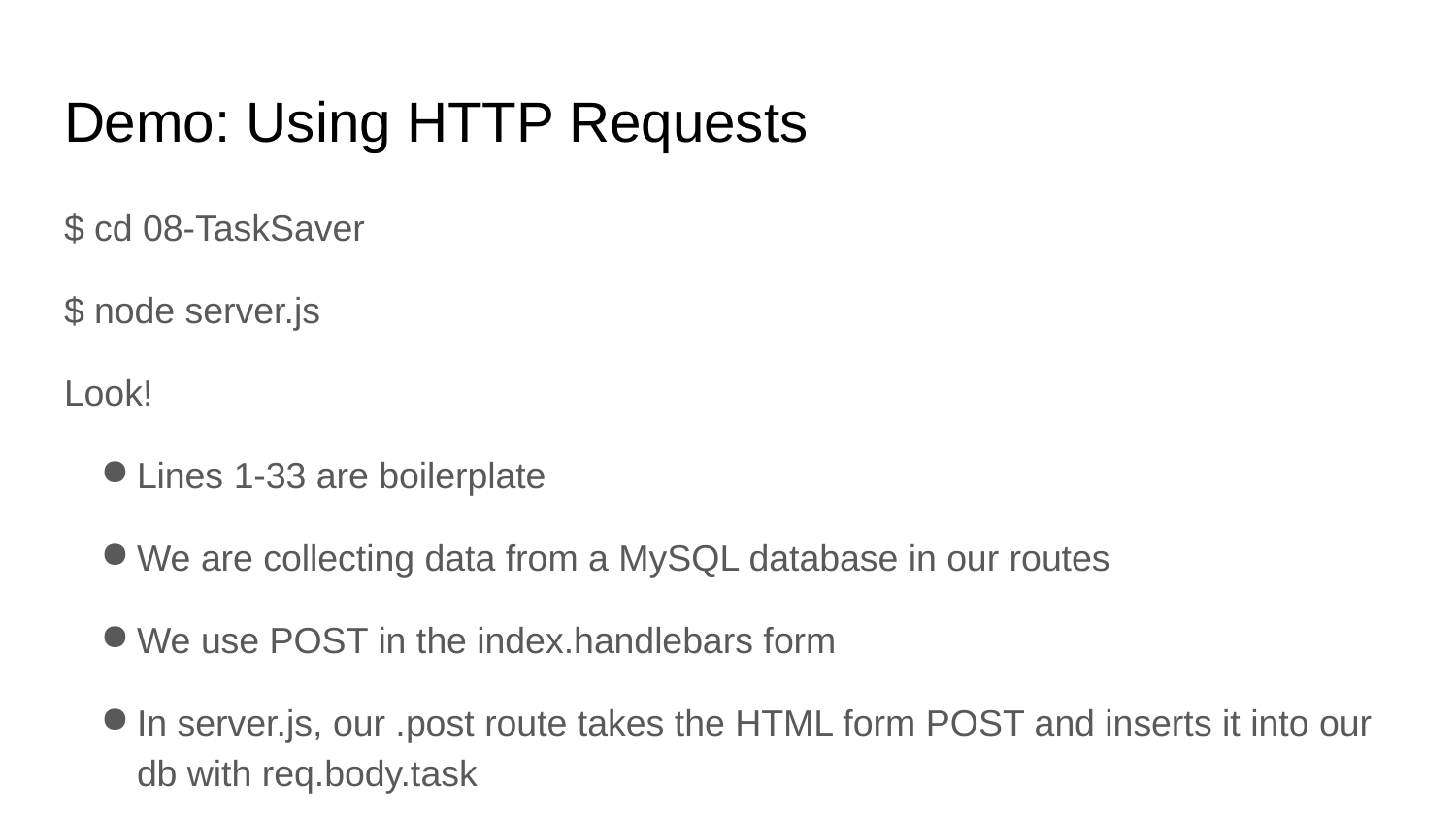

# Demo: Using HTTP Requests
$ cd 08-TaskSaver
$ node server.js
Look!
Lines 1-33 are boilerplate
We are collecting data from a MySQL database in our routes
We use POST in the index.handlebars form
In server.js, our .post route takes the HTML form POST and inserts it into our db with req.body.task